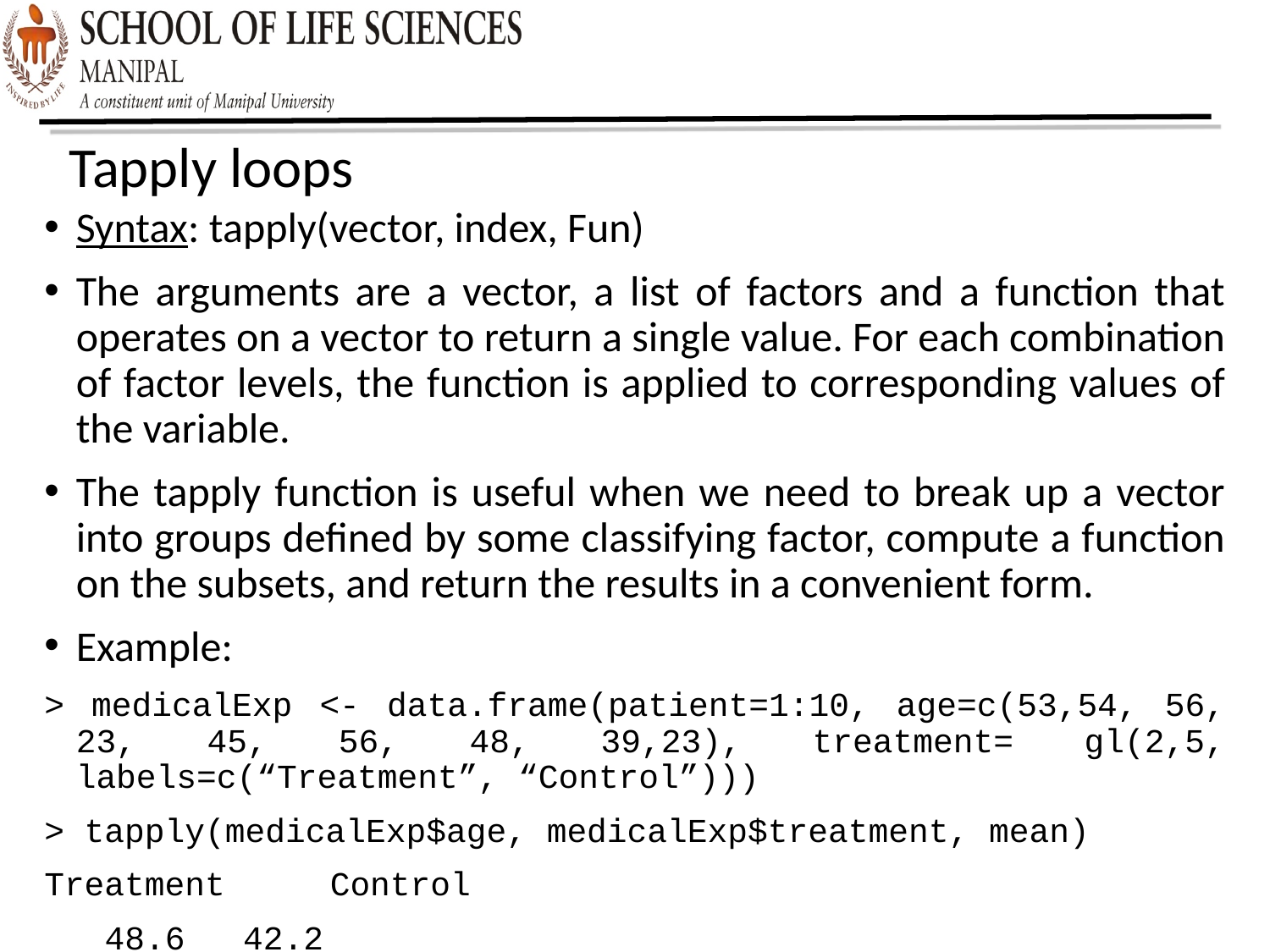

Tapply loops
Syntax: tapply(vector, index, Fun)
The arguments are a vector, a list of factors and a function that operates on a vector to return a single value. For each combination of factor levels, the function is applied to corresponding values of the variable.
The tapply function is useful when we need to break up a vector into groups defined by some classifying factor, compute a function on the subsets, and return the results in a convenient form.
Example:
> medicalExp <- data.frame(patient=1:10, age=c(53,54, 56, 23, 45, 56, 48, 39,23), treatment= gl(2,5, labels=c(“Treatment”, “Control”)))
> tapply(medicalExp$age, medicalExp$treatment, mean)
Treatment	Control
   48.6	  42.2